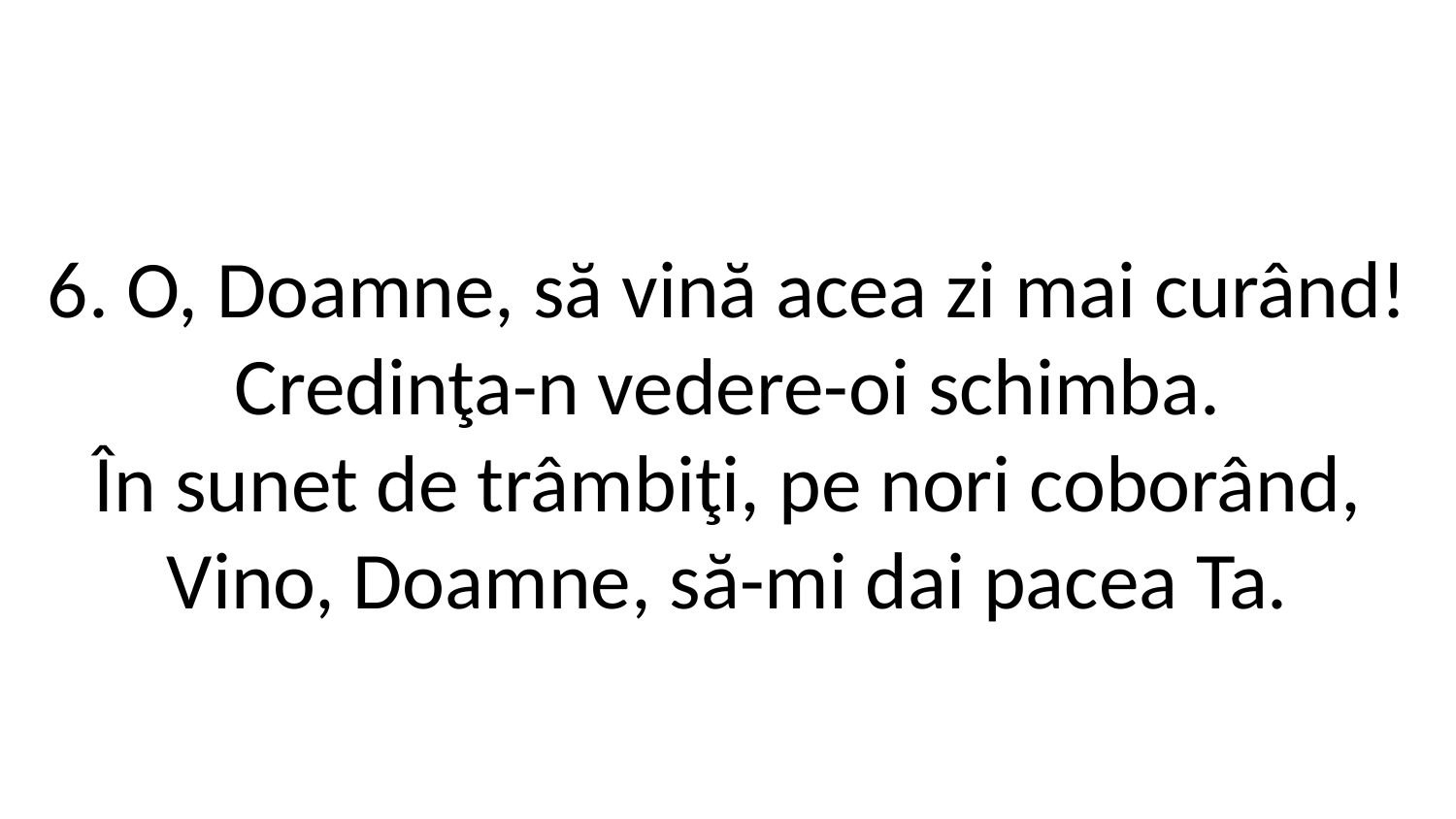

6. O, Doamne, să vină acea zi mai curând!
Credinţa-n vedere-oi schimba.
În sunet de trâmbiţi, pe nori coborând,
Vino, Doamne, să-mi dai pacea Ta.